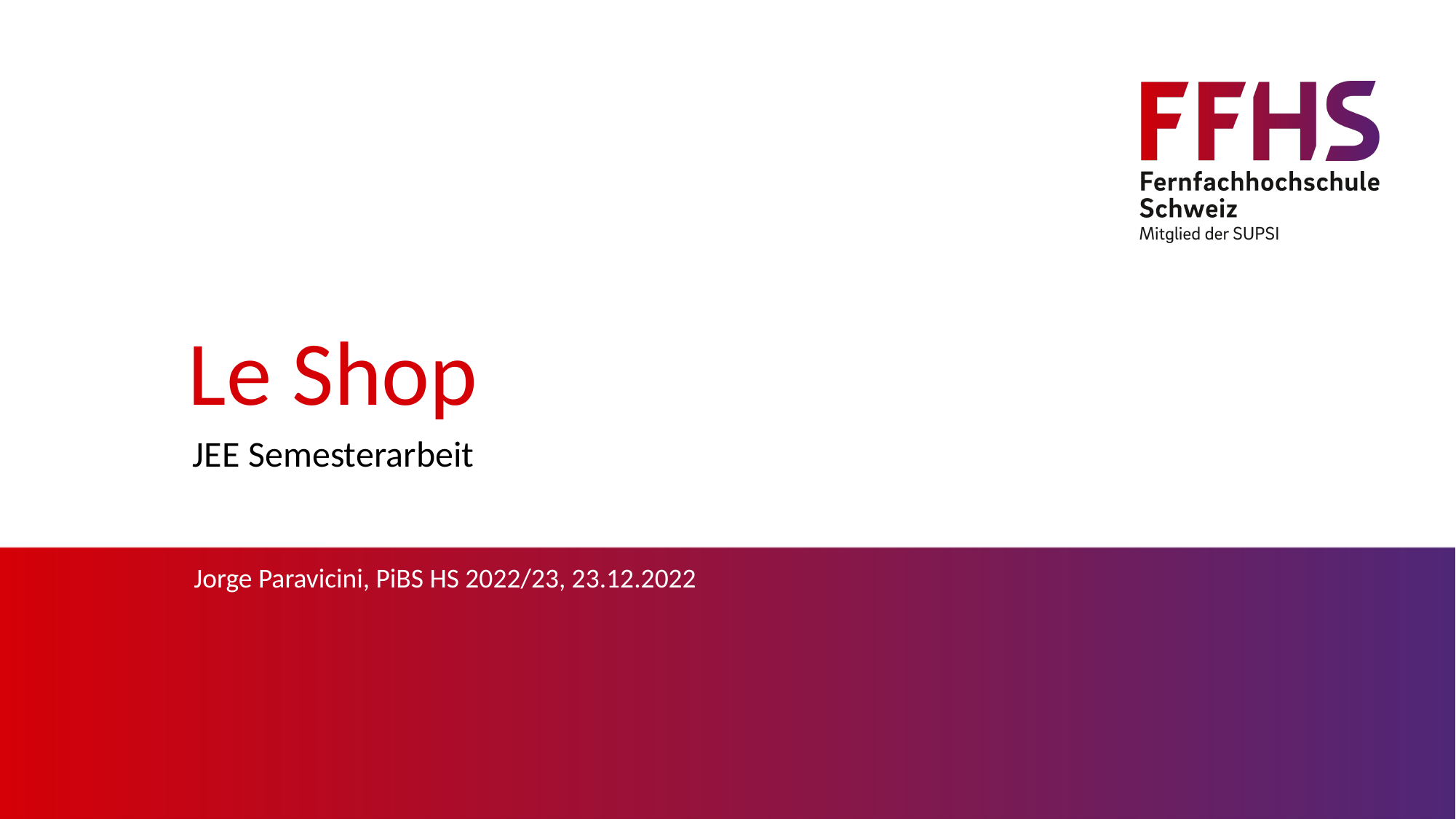

# Le Shop
JEE Semesterarbeit
Jorge Paravicini, PiBS HS 2022/23, 23.12.2022